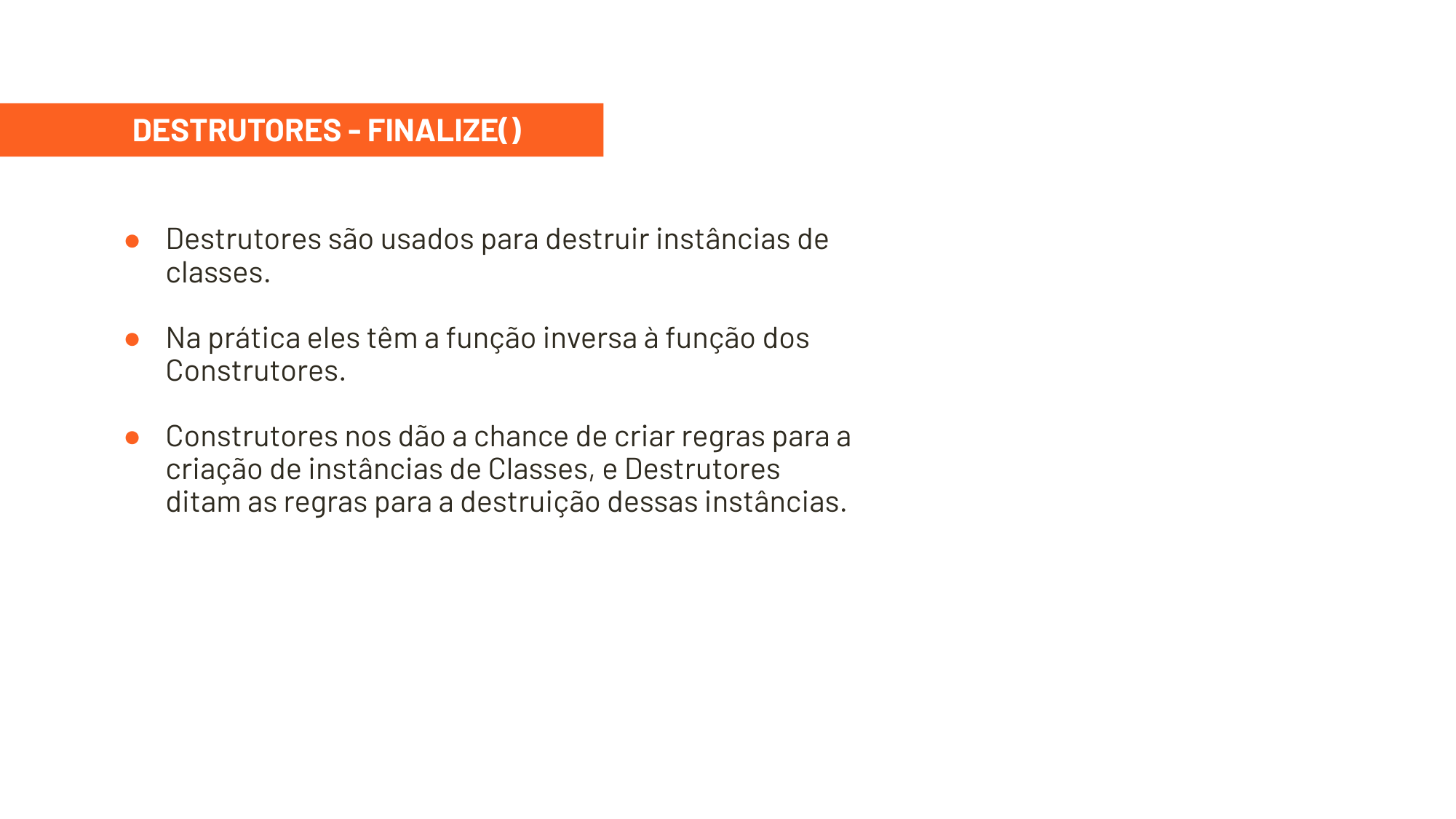

DESTRUTORES - FINALIZE()
Destrutores são usados para destruir instâncias de classes.

Na prática eles têm a função inversa à função dos Construtores.

Construtores nos dão a chance de criar regras para a criação de instâncias de Classes, e Destrutores ditam as regras para a destruição dessas instâncias.